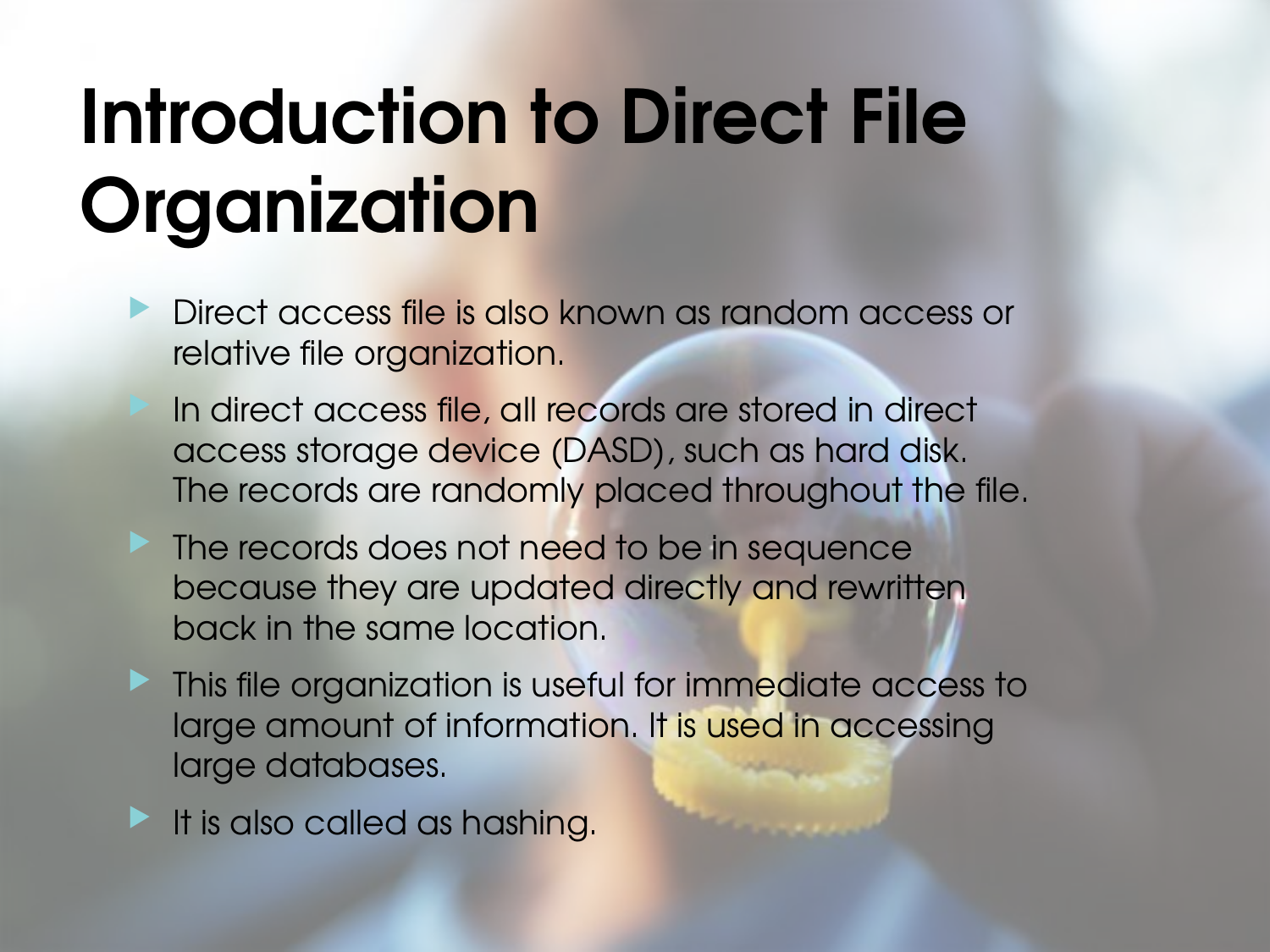

# Introduction to Direct File Organization
Direct access file is also known as random access or relative file organization.
In direct access file, all records are stored in direct access storage device (DASD), such as hard disk. The records are randomly placed throughout the file.
The records does not need to be in sequence because they are updated directly and rewritten back in the same location.
This file organization is useful for immediate access to large amount of information. It is used in accessing large databases.
It is also called as hashing.